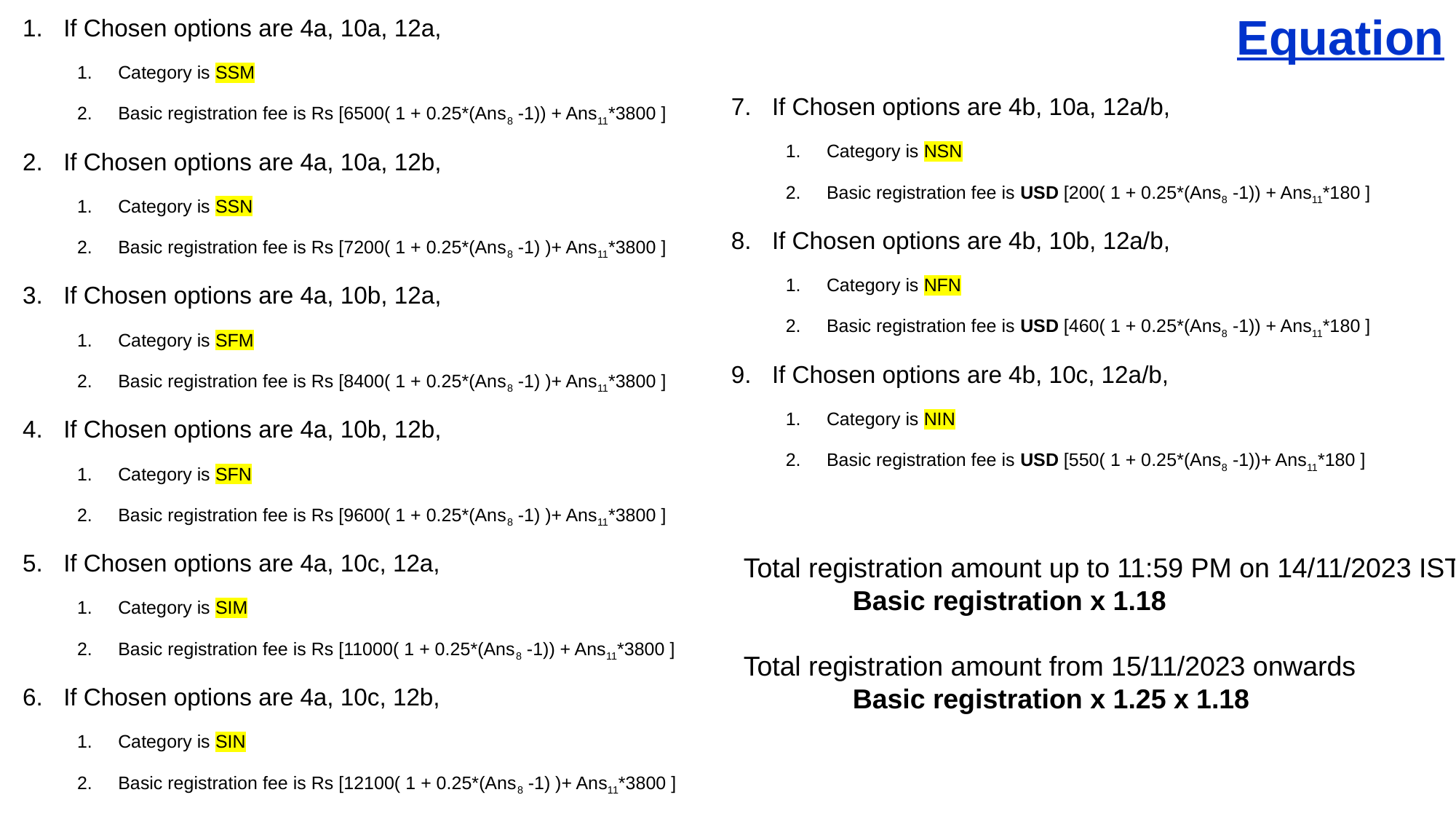

If Chosen options are 4a, 10a, 12a,
Category is SSM
Basic registration fee is Rs [6500( 1 + 0.25*(Ans8 -1)) + Ans11*3800 ]
If Chosen options are 4a, 10a, 12b,
Category is SSN
Basic registration fee is Rs [7200( 1 + 0.25*(Ans8 -1) )+ Ans11*3800 ]
If Chosen options are 4a, 10b, 12a,
Category is SFM
Basic registration fee is Rs [8400( 1 + 0.25*(Ans8 -1) )+ Ans11*3800 ]
If Chosen options are 4a, 10b, 12b,
Category is SFN
Basic registration fee is Rs [9600( 1 + 0.25*(Ans8 -1) )+ Ans11*3800 ]
If Chosen options are 4a, 10c, 12a,
Category is SIM
Basic registration fee is Rs [11000( 1 + 0.25*(Ans8 -1)) + Ans11*3800 ]
If Chosen options are 4a, 10c, 12b,
Category is SIN
Basic registration fee is Rs [12100( 1 + 0.25*(Ans8 -1) )+ Ans11*3800 ]

Equation
If Chosen options are 4b, 10a, 12a/b,
Category is NSN
Basic registration fee is USD [200( 1 + 0.25*(Ans8 -1)) + Ans11*180 ]
If Chosen options are 4b, 10b, 12a/b,
Category is NFN
Basic registration fee is USD [460( 1 + 0.25*(Ans8 -1)) + Ans11*180 ]
If Chosen options are 4b, 10c, 12a/b,
Category is NIN
Basic registration fee is USD [550( 1 + 0.25*(Ans8 -1))+ Ans11*180 ]

Total registration amount up to 11:59 PM on 14/11/2023 IST
	Basic registration x 1.18

Total registration amount from 15/11/2023 onwards
	Basic registration x 1.25 x 1.18